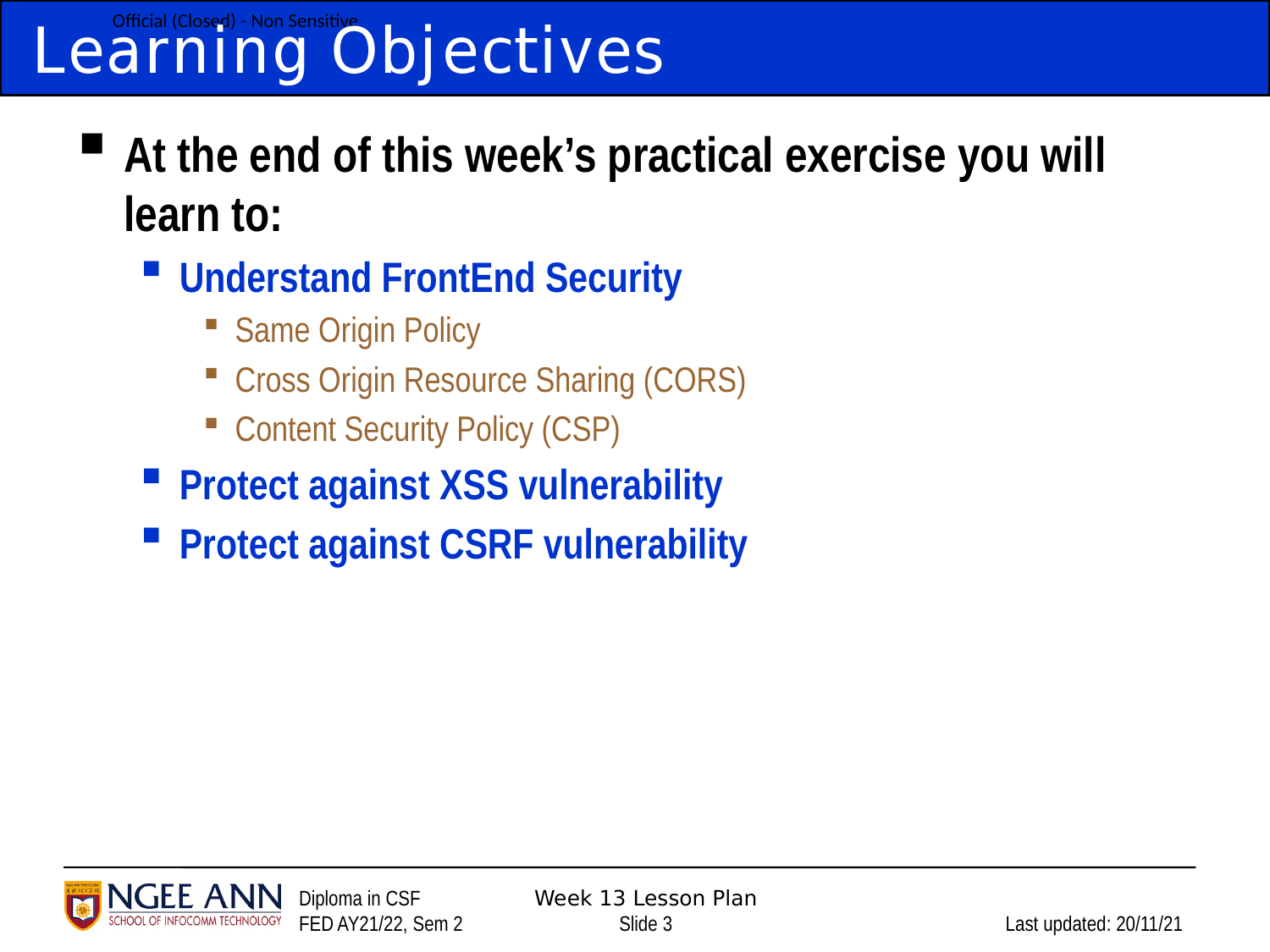

# Learning Objectives
At the end of this week’s practical exercise you will learn to:
Understand FrontEnd Security
Same Origin Policy
Cross Origin Resource Sharing (CORS)
Content Security Policy (CSP)
Protect against XSS vulnerability
Protect against CSRF vulnerability